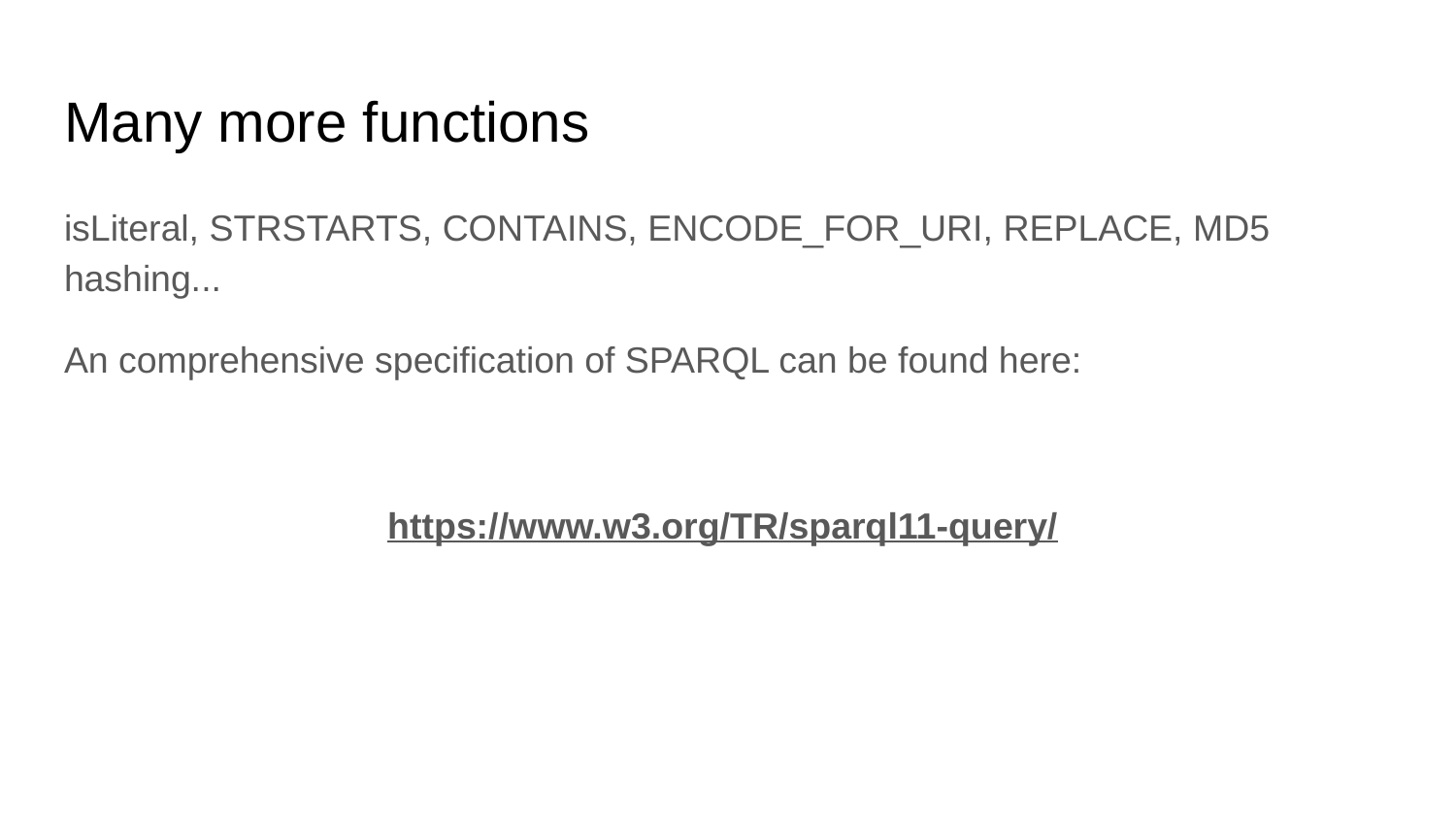

# Many more functions
isLiteral, STRSTARTS, CONTAINS, ENCODE_FOR_URI, REPLACE, MD5 hashing...
An comprehensive specification of SPARQL can be found here:

https://www.w3.org/TR/sparql11-query/